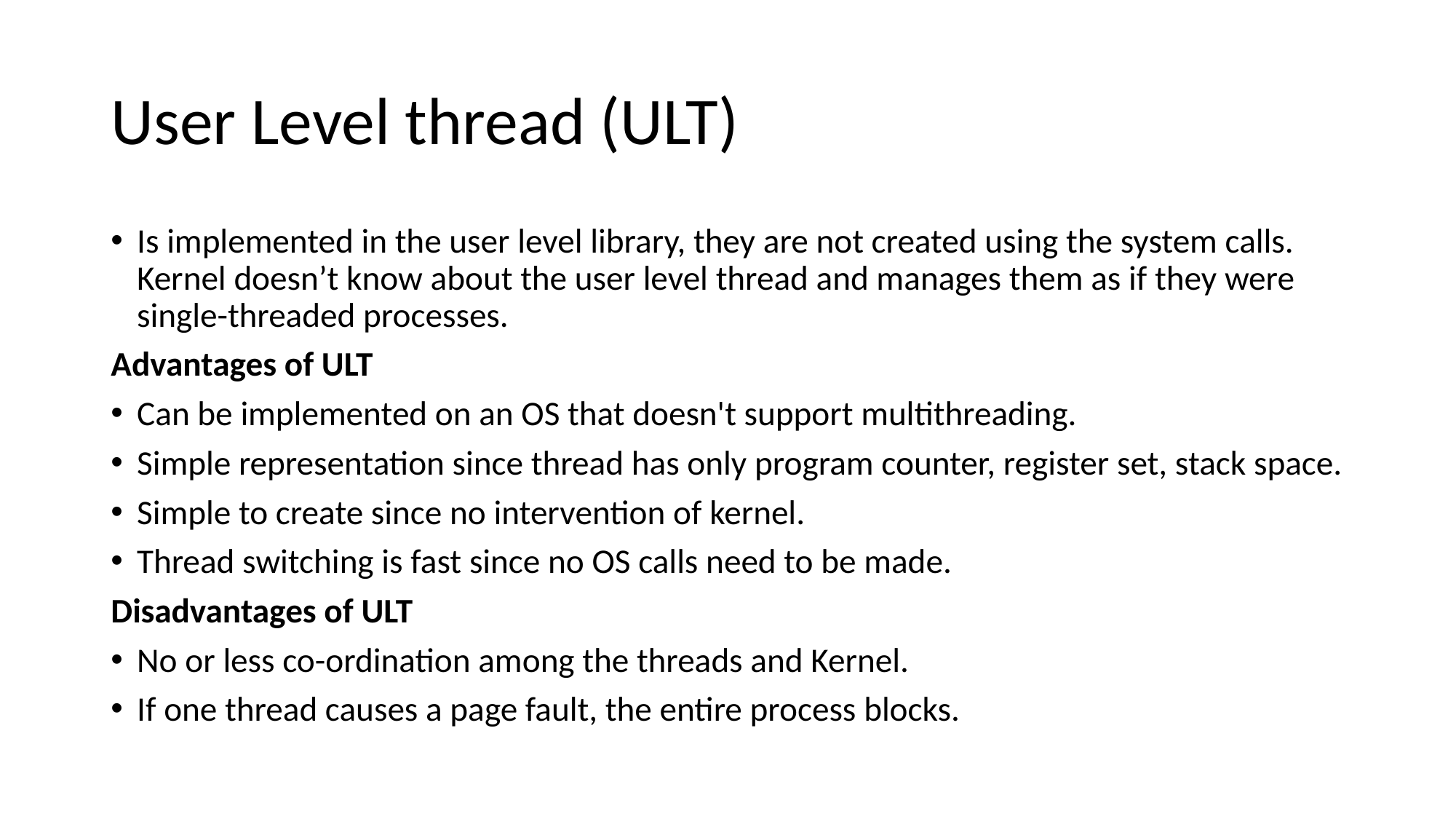

# User Level thread (ULT)
Is implemented in the user level library, they are not created using the system calls. Kernel doesn’t know about the user level thread and manages them as if they were single-threaded processes.
Advantages of ULT
Can be implemented on an OS that doesn't support multithreading.
Simple representation since thread has only program counter, register set, stack space.
Simple to create since no intervention of kernel.
Thread switching is fast since no OS calls need to be made.
Disadvantages of ULT
No or less co-ordination among the threads and Kernel.
If one thread causes a page fault, the entire process blocks.